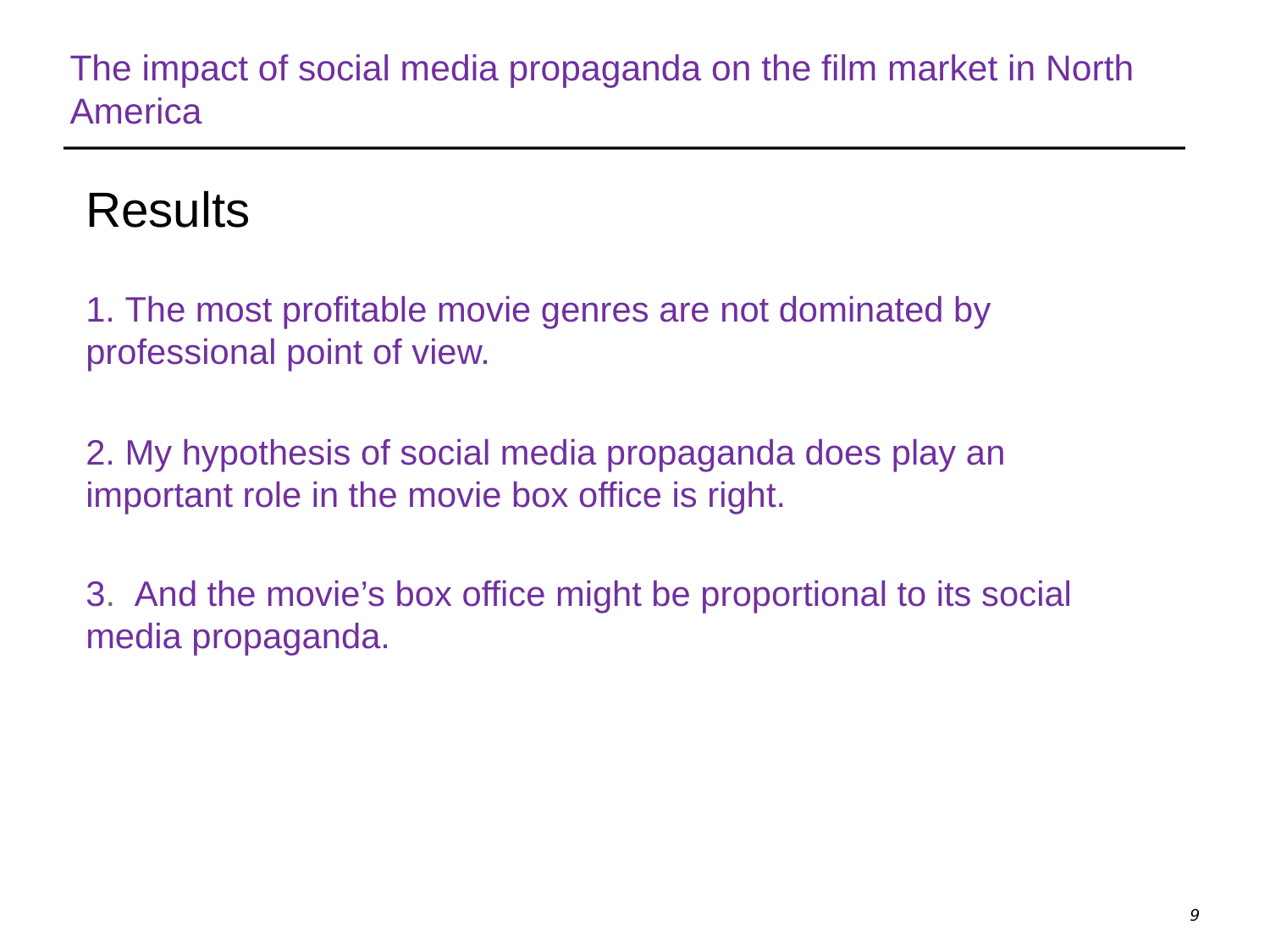

# The impact of social media propaganda on the film market in North America

Results

1. The most profitable movie genres are not dominated by professional point of view.

2. My hypothesis of social media propaganda does play an important role in the movie box office is right.

3.  And the movie’s box office might be proportional to its social media propaganda.

9